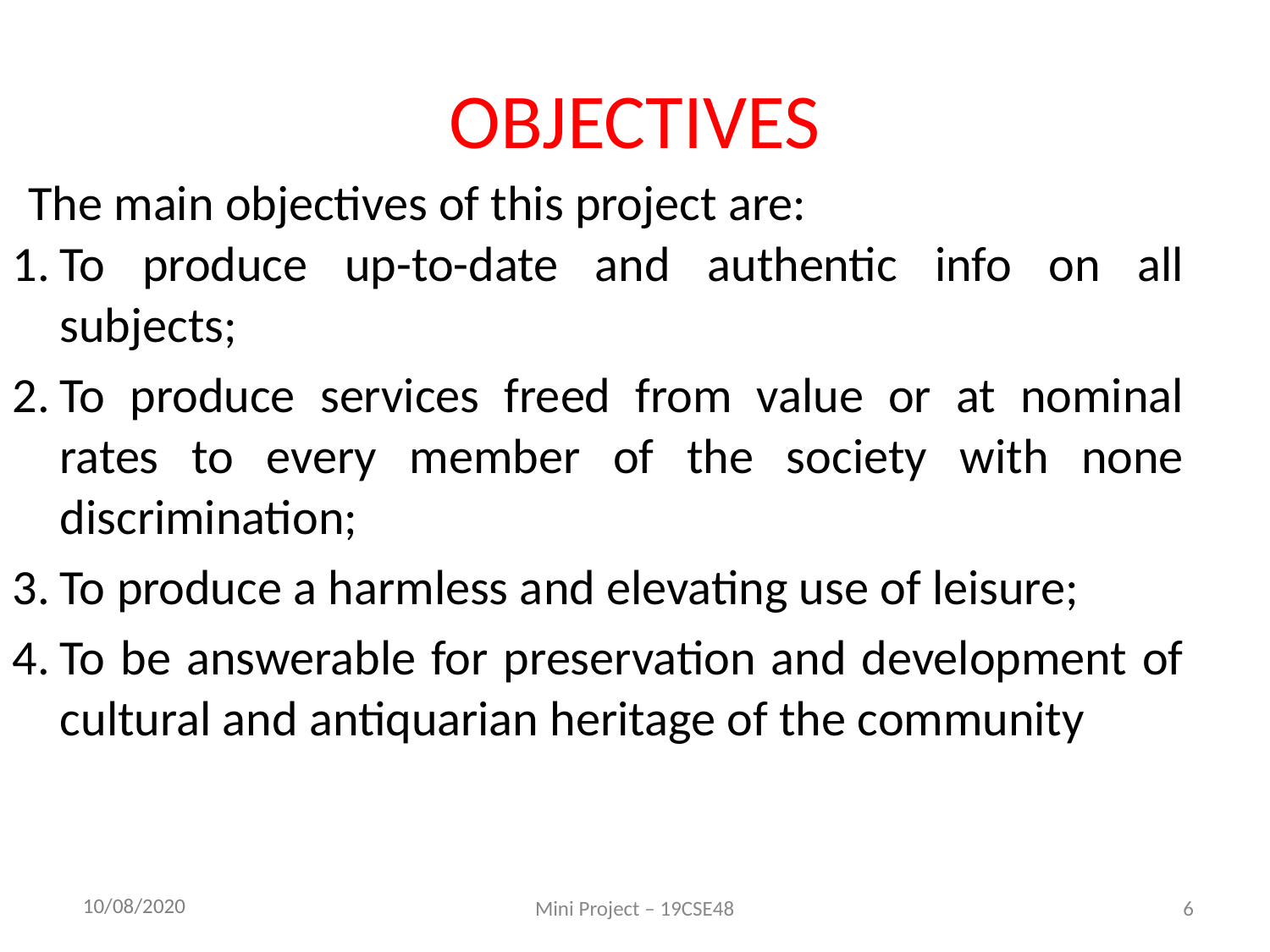

# OBJECTIVES
The main objectives of this project are:
To produce up-to-date and authentic info on all subjects;
To produce services freed from value or at nominal rates to every member of the society with none discrimination;
To produce a harmless and elevating use of leisure;
To be answerable for preservation and development of cultural and antiquarian heritage of the community

Mini Project – 19CSE48
6
10/08/2020